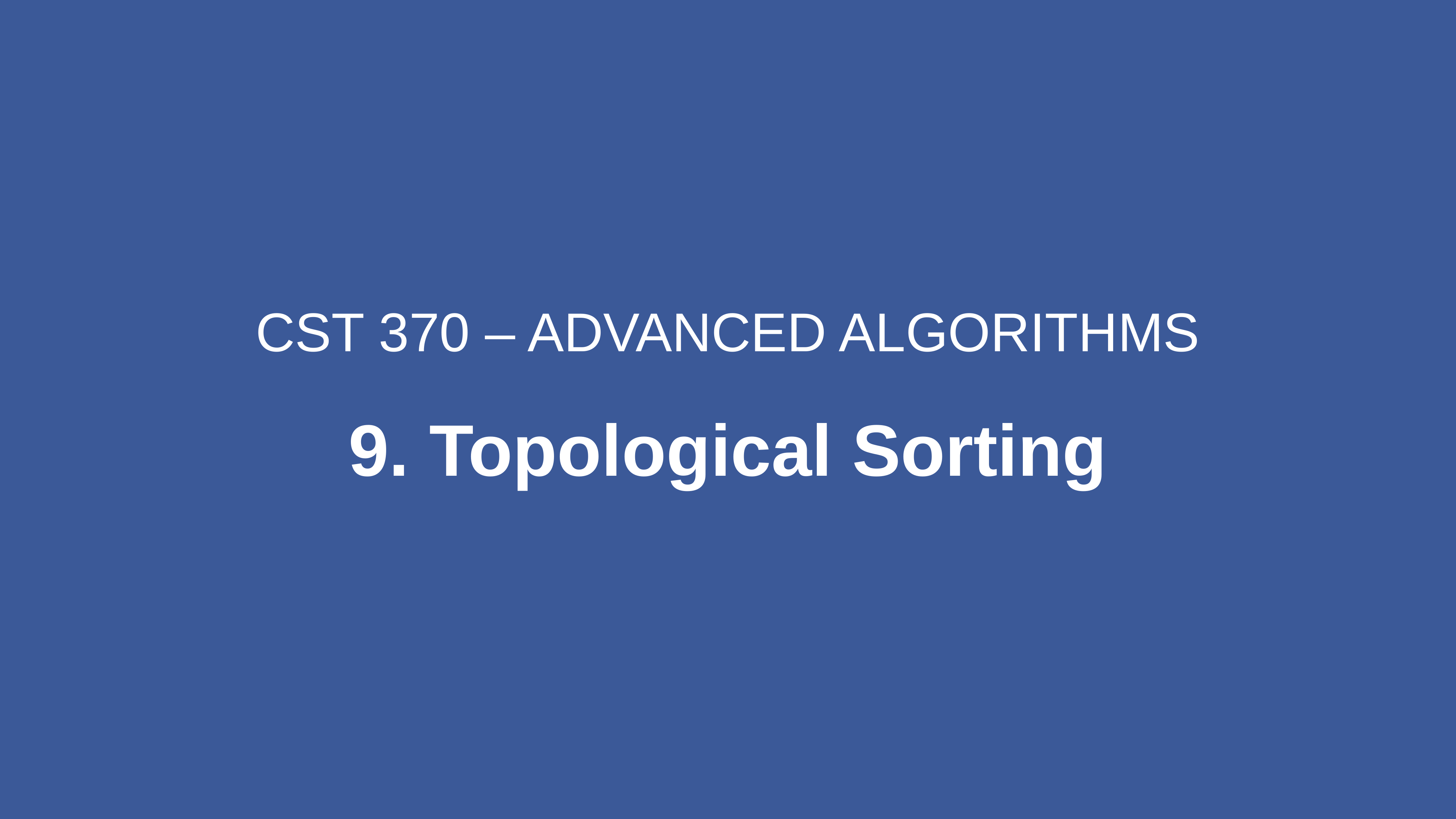

CST 370 – ADVANCED ALGORITHMS

9. Topological Sorting